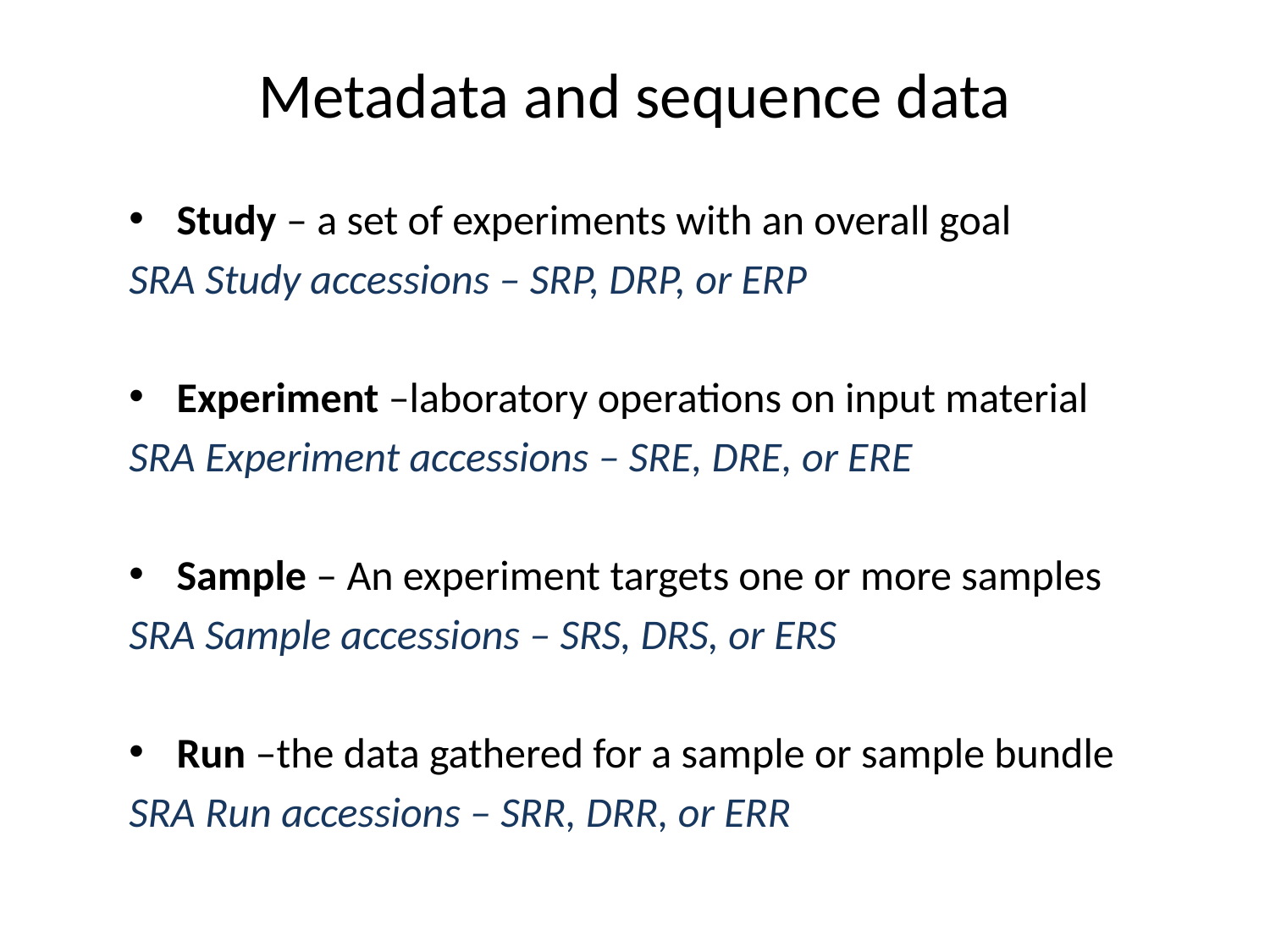

# Metadata and sequence data
Study – a set of experiments with an overall goal
SRA Study accessions – SRP, DRP, or ERP

Experiment –laboratory operations on input material
SRA Experiment accessions – SRE, DRE, or ERE

Sample – An experiment targets one or more samples
SRA Sample accessions – SRS, DRS, or ERS

Run –the data gathered for a sample or sample bundle
SRA Run accessions – SRR, DRR, or ERR